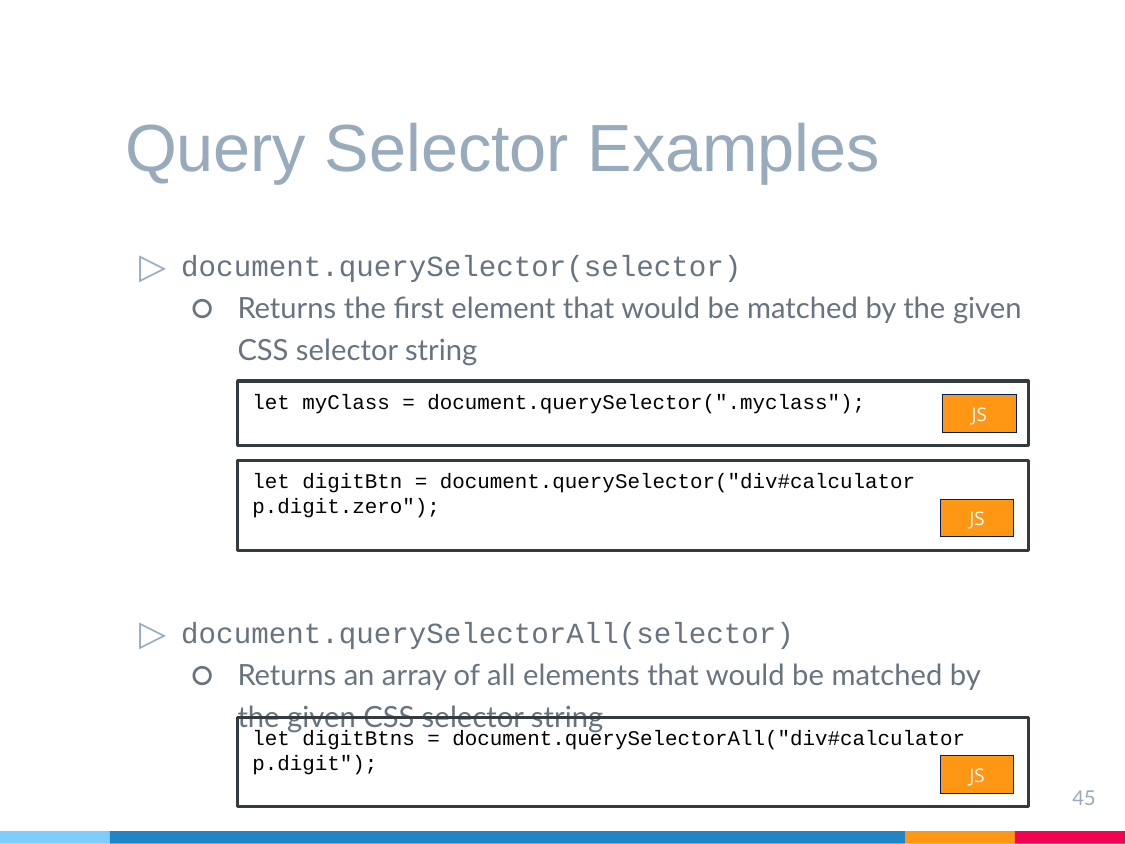

# Query Selector Examples
document.querySelector(selector)
Returns the first element that would be matched by the given CSS selector string

document.querySelectorAll(selector)
Returns an array of all elements that would be matched by the given CSS selector string

let myClass = document.querySelector(".myclass");

JS
let digitBtn = document.querySelector("div#calculator p.digit.zero");

JS
let digitBtns = document.querySelectorAll("div#calculator p.digit");

JS
45